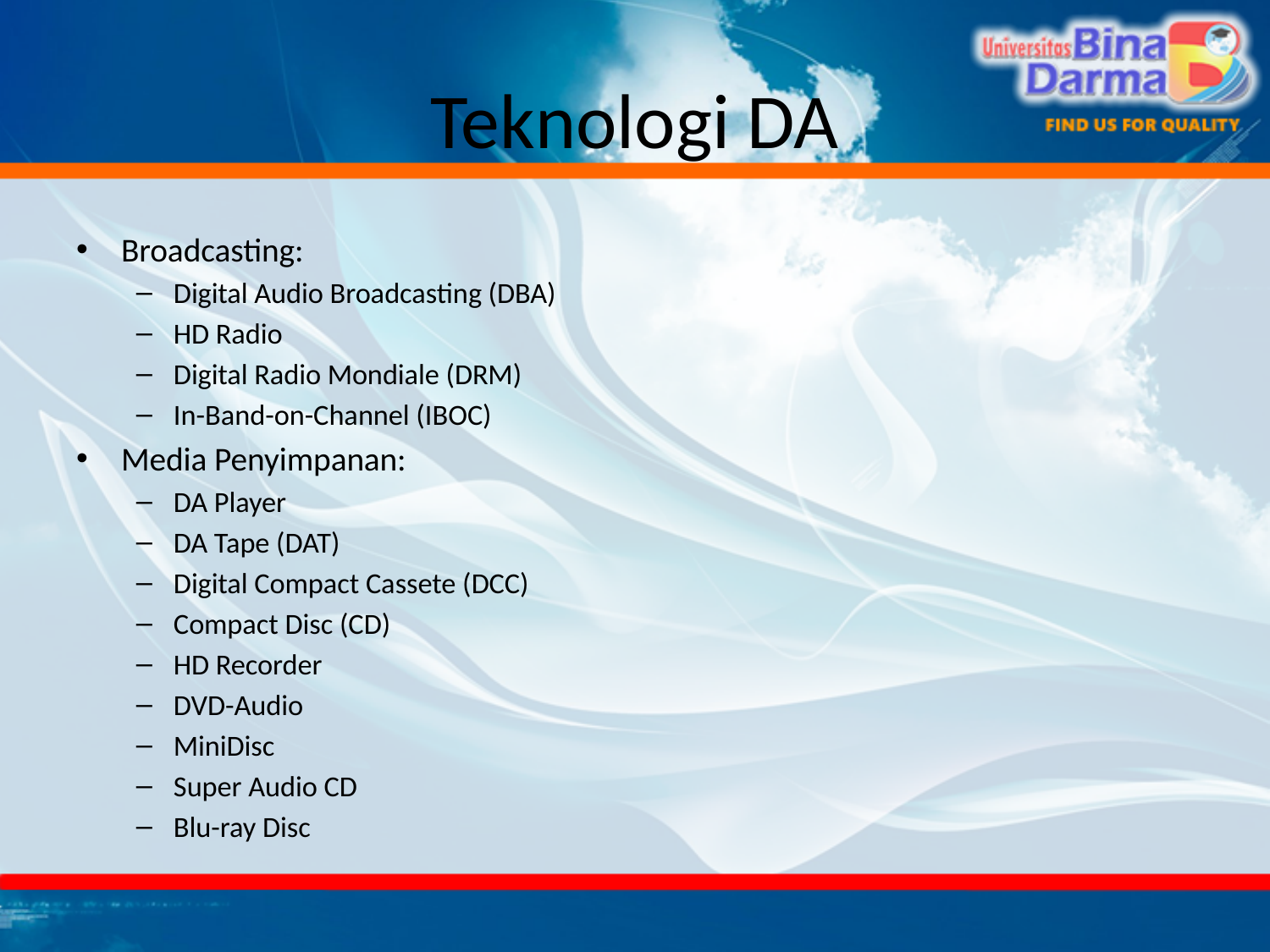

# Teknologi DA
Broadcasting:
Digital Audio Broadcasting (DBA)
HD Radio
Digital Radio Mondiale (DRM)
In-Band-on-Channel (IBOC)
Media Penyimpanan:
DA Player
DA Tape (DAT)
Digital Compact Cassete (DCC)
Compact Disc (CD)
HD Recorder
DVD-Audio
MiniDisc
Super Audio CD
Blu-ray Disc